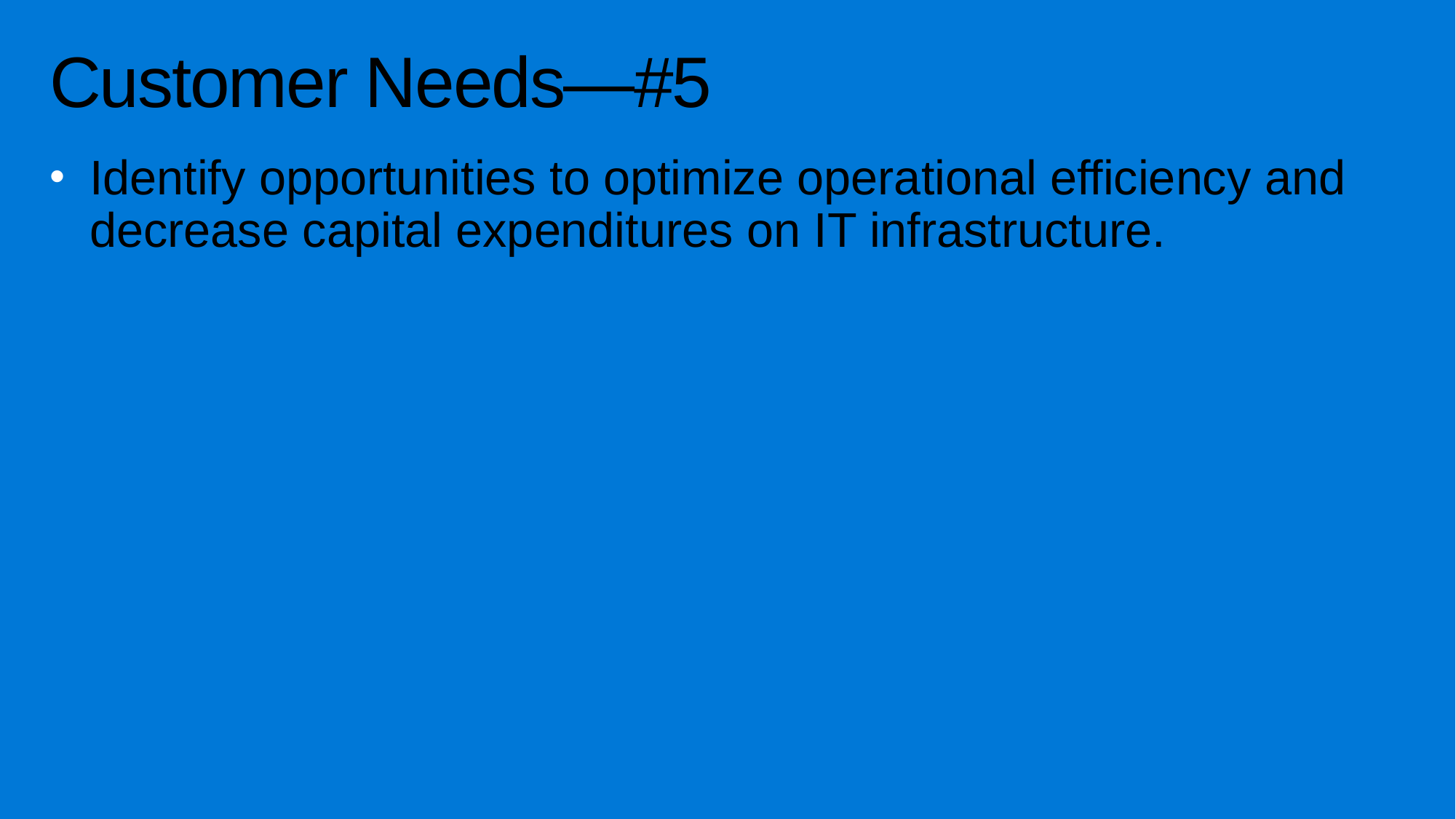

# Customer Needs—#5
Identify opportunities to optimize operational efficiency and decrease capital expenditures on IT infrastructure.